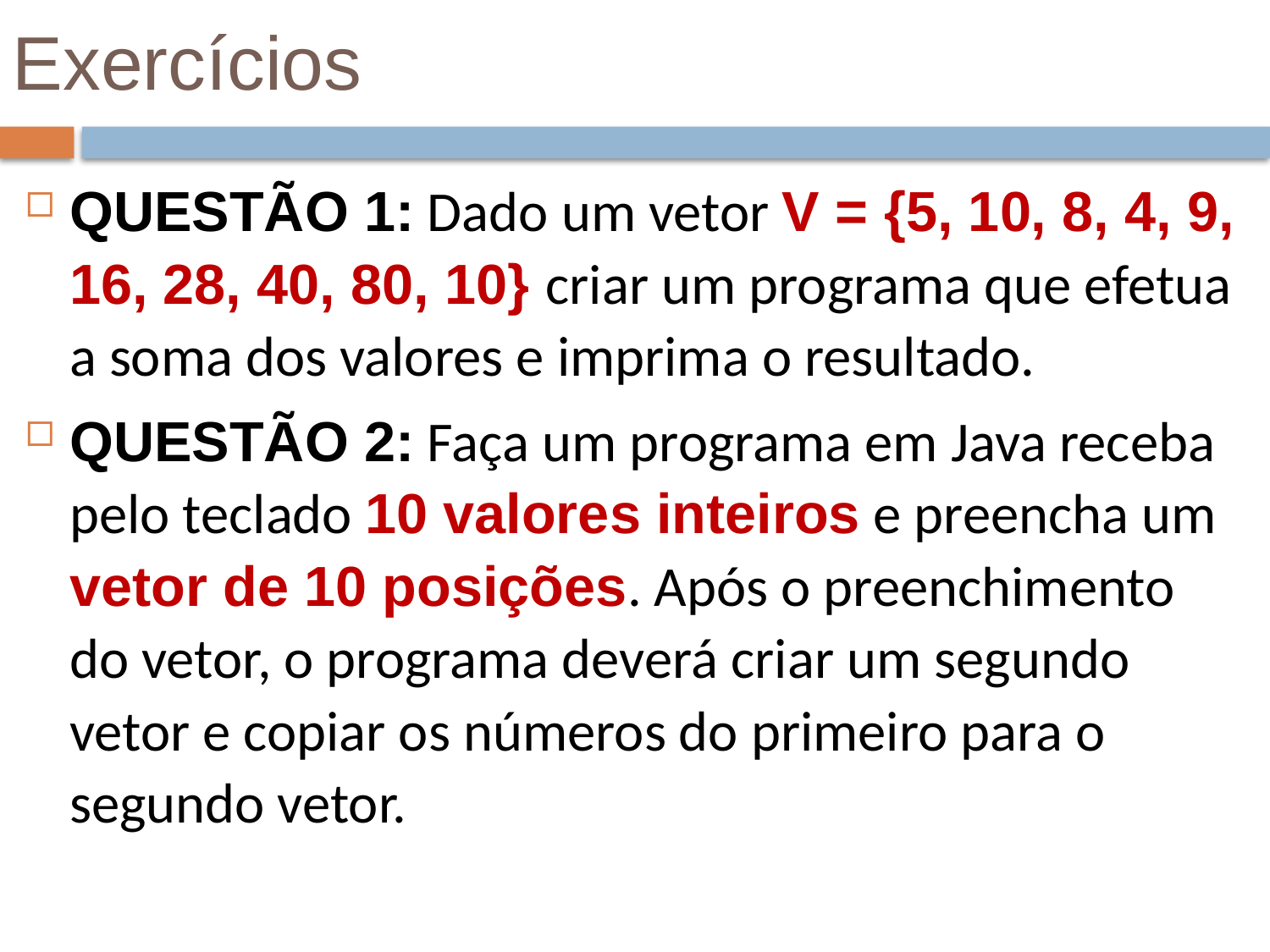

# Exercícios
QUESTÃO 1: Dado um vetor V = {5, 10, 8, 4, 9, 16, 28, 40, 80, 10} criar um programa que efetua a soma dos valores e imprima o resultado.
QUESTÃO 2: Faça um programa em Java receba pelo teclado 10 valores inteiros e preencha um vetor de 10 posições. Após o preenchimento do vetor, o programa deverá criar um segundo vetor e copiar os números do primeiro para o segundo vetor.